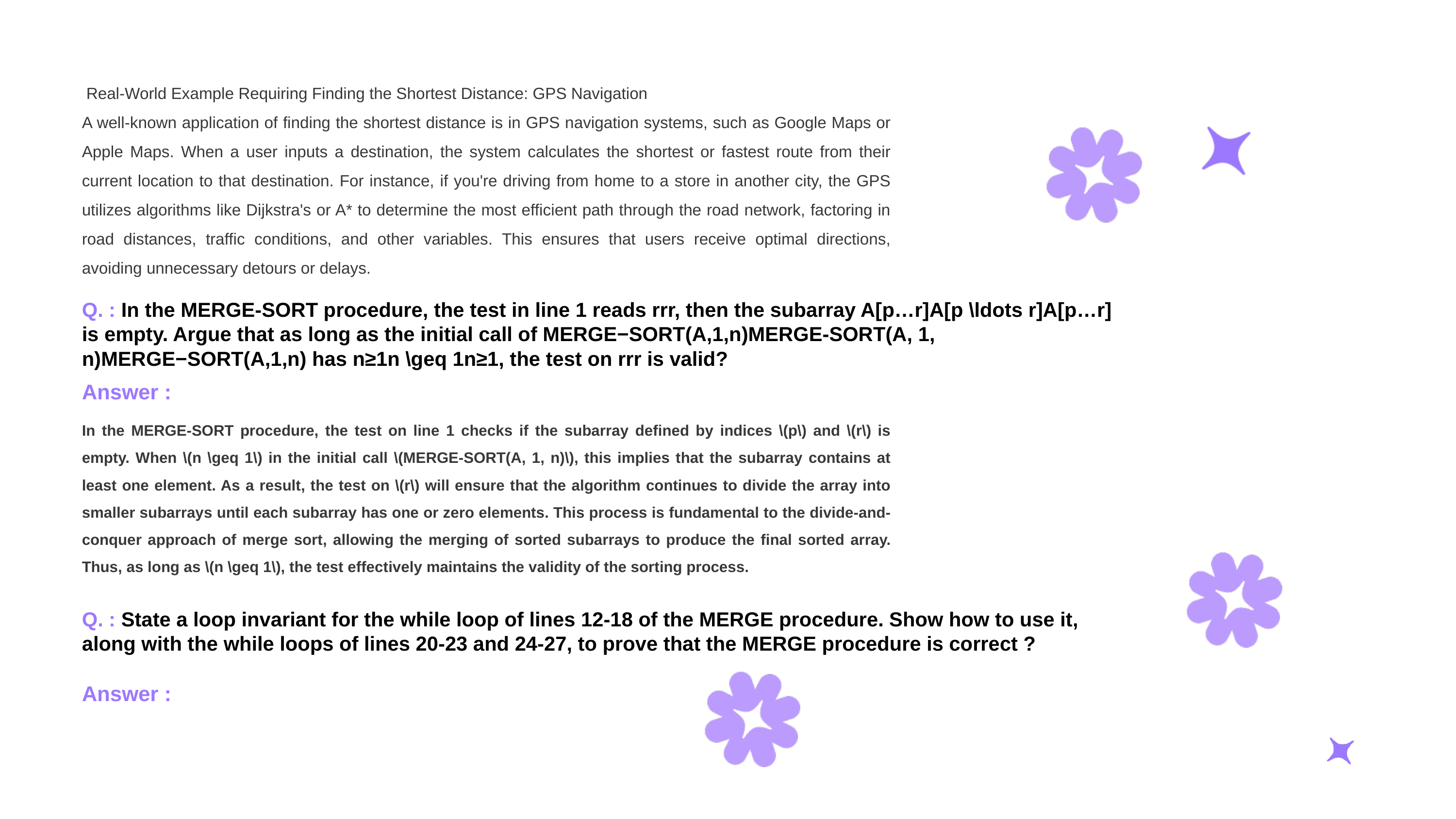

Real-World Example Requiring Finding the Shortest Distance: GPS Navigation
A well-known application of finding the shortest distance is in GPS navigation systems, such as Google Maps or Apple Maps. When a user inputs a destination, the system calculates the shortest or fastest route from their current location to that destination. For instance, if you're driving from home to a store in another city, the GPS utilizes algorithms like Dijkstra's or A* to determine the most efficient path through the road network, factoring in road distances, traffic conditions, and other variables. This ensures that users receive optimal directions, avoiding unnecessary detours or delays.

Q. : In the MERGE-SORT procedure, the test in line 1 reads rrr, then the subarray A[p…r]A[p \ldots r]A[p…r] is empty. Argue that as long as the initial call of MERGE−SORT(A,1,n)MERGE-SORT(A, 1, n)MERGE−SORT(A,1,n) has n≥1n \geq 1n≥1, the test on rrr is valid?
Answer :
In the MERGE-SORT procedure, the test on line 1 checks if the subarray defined by indices \(p\) and \(r\) is empty. When \(n \geq 1\) in the initial call \(MERGE-SORT(A, 1, n)\), this implies that the subarray contains at least one element. As a result, the test on \(r\) will ensure that the algorithm continues to divide the array into smaller subarrays until each subarray has one or zero elements. This process is fundamental to the divide-and-conquer approach of merge sort, allowing the merging of sorted subarrays to produce the final sorted array. Thus, as long as \(n \geq 1\), the test effectively maintains the validity of the sorting process.

Q. : State a loop invariant for the while loop of lines 12-18 of the MERGE procedure. Show how to use it, along with the while loops of lines 20-23 and 24-27, to prove that the MERGE procedure is correct ?

Answer :